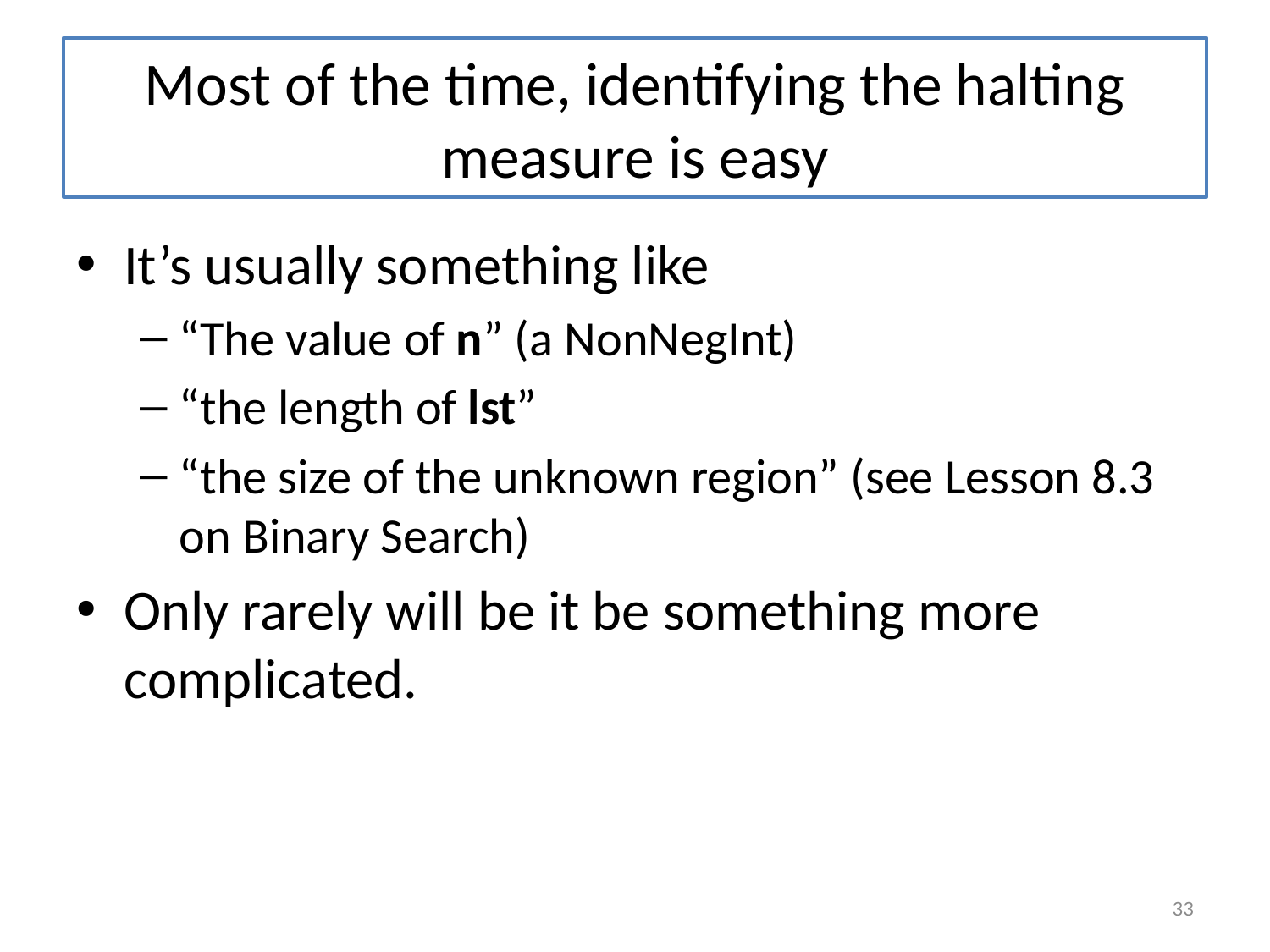

# Most of the time, identifying the halting measure is easy
It’s usually something like
“The value of n” (a NonNegInt)
“the length of lst”
“the size of the unknown region” (see Lesson 8.3 on Binary Search)
Only rarely will be it be something more complicated.

33